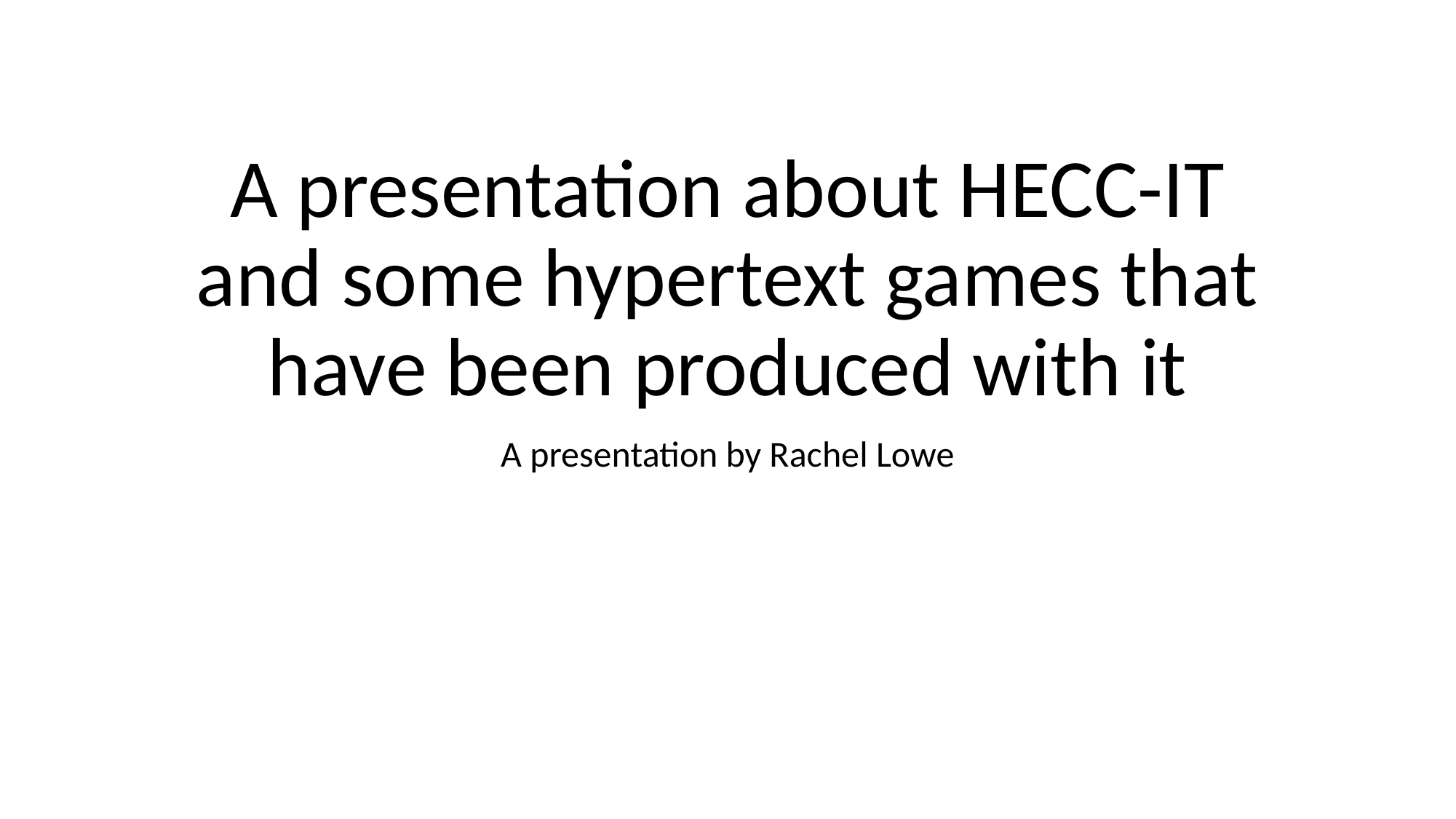

# A presentation about HECC-IT and some hypertext games that have been produced with it
A presentation by Rachel Lowe